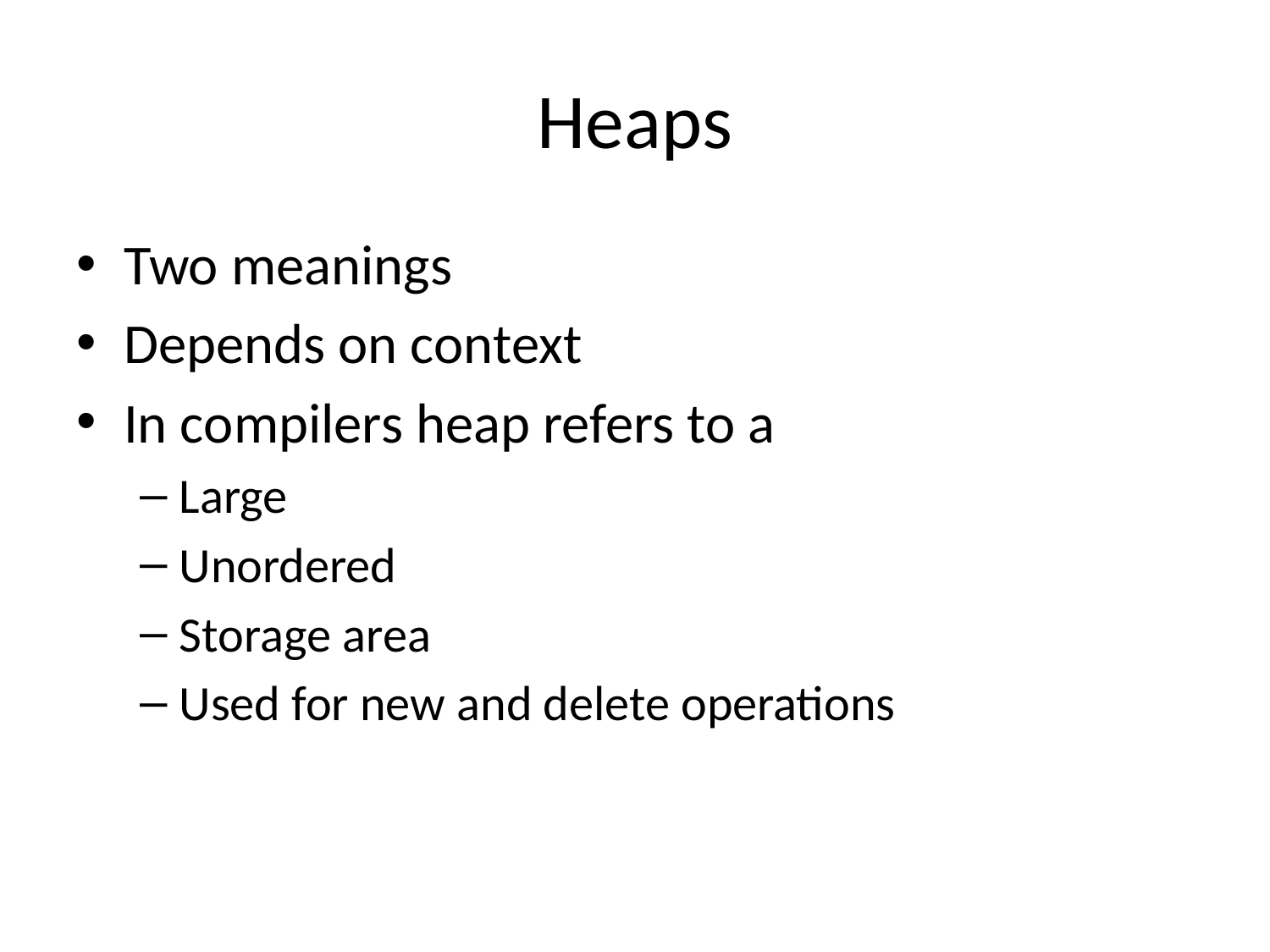

# Heaps
Two meanings
Depends on context
In compilers heap refers to a
Large
Unordered
Storage area
Used for new and delete operations